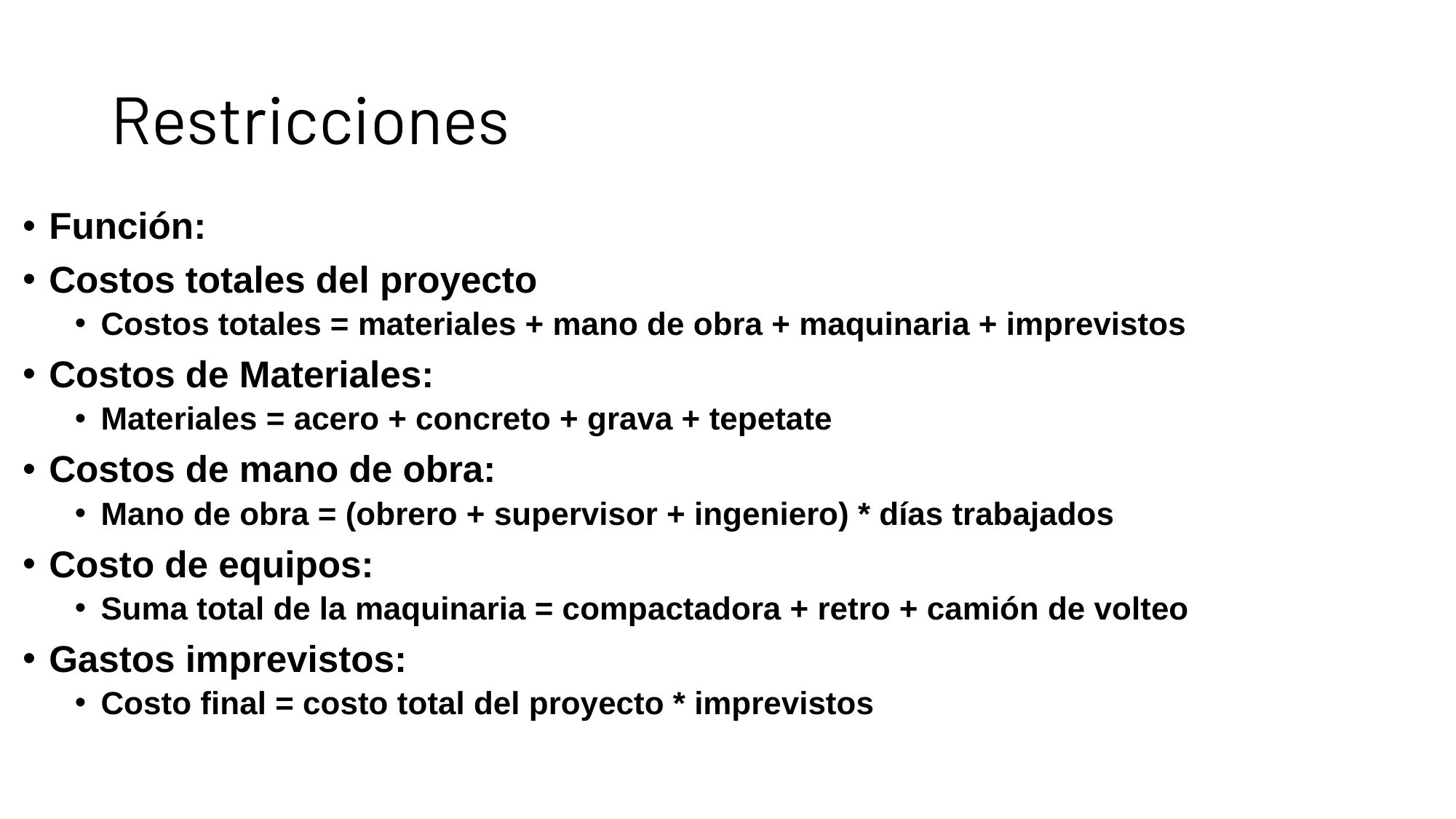

# Restricciones
Función:
Costos totales del proyecto
Costos totales = materiales + mano de obra + maquinaria + imprevistos
Costos de Materiales:
Materiales = acero + concreto + grava + tepetate
Costos de mano de obra:
Mano de obra = (obrero + supervisor + ingeniero) * días trabajados
Costo de equipos:
Suma total de la maquinaria = compactadora + retro + camión de volteo
Gastos imprevistos:
Costo final = costo total del proyecto * imprevistos